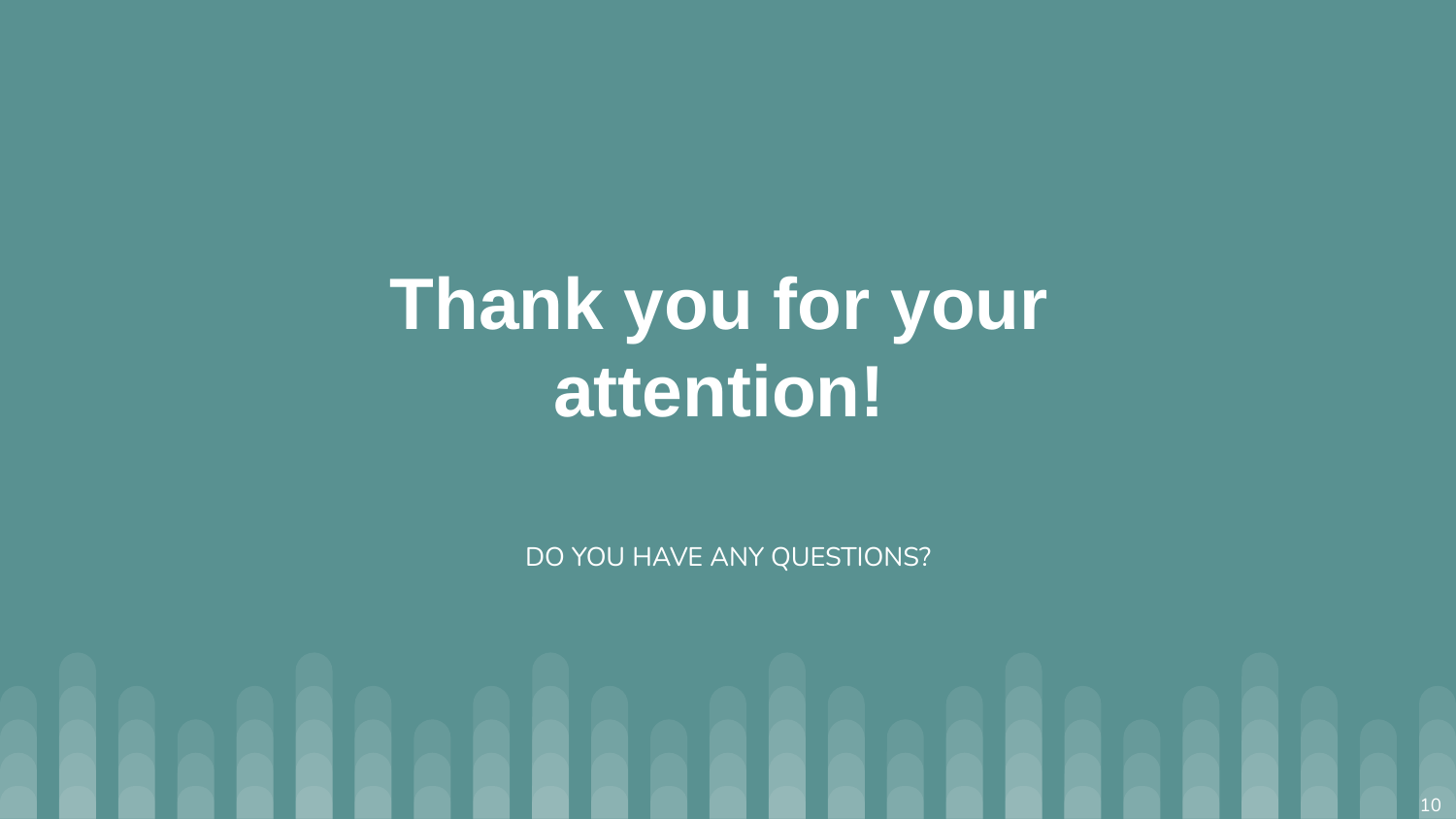

# Thank you for your attention!
DO YOU HAVE ANY QUESTIONS?
10